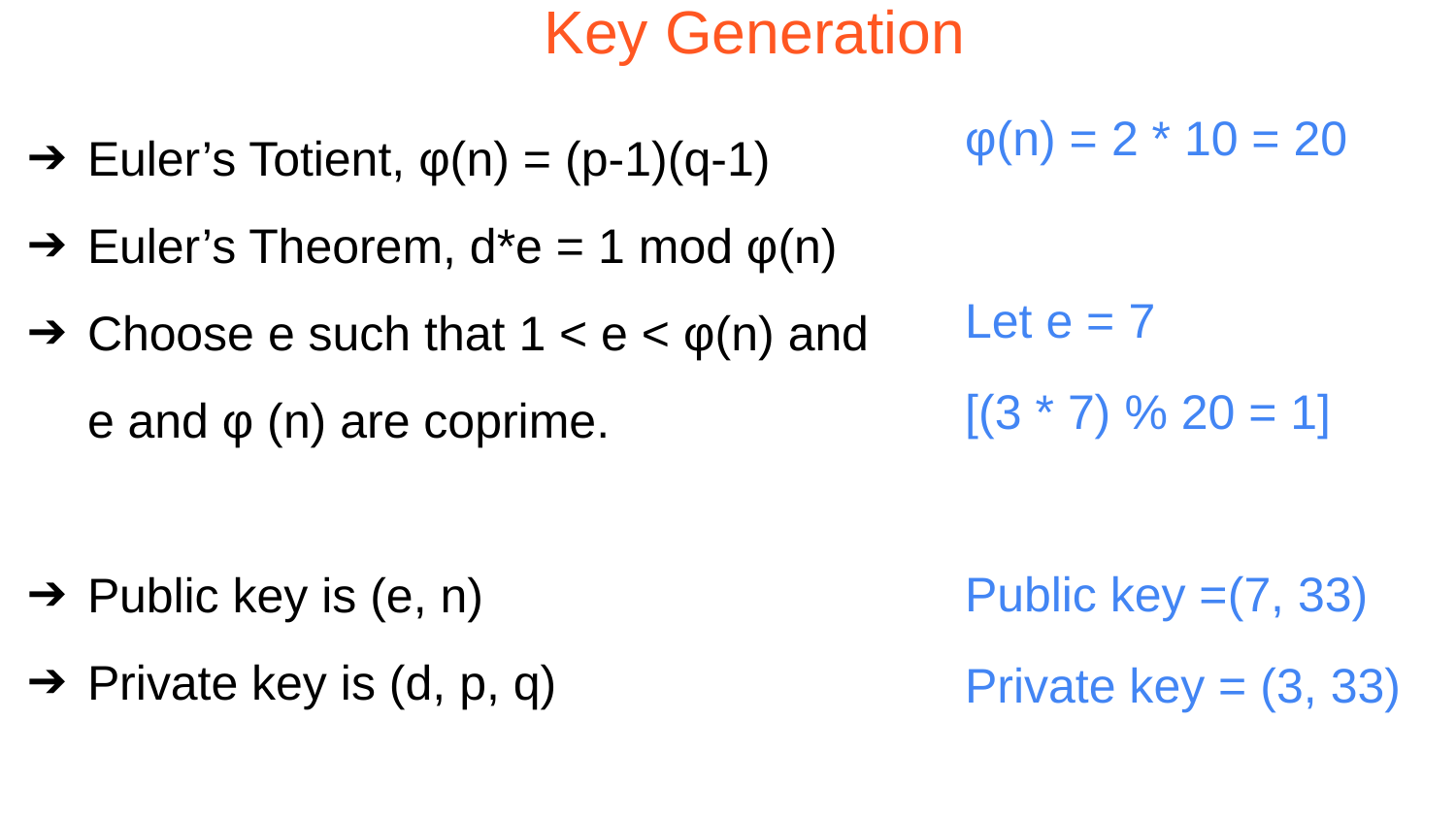

Key Generation
Euler’s Totient, φ(n) = (p-1)(q-1)
Euler’s Theorem, d*e = 1 mod φ(n)
Choose e such that 1 < e < φ(n) and e and φ (n) are coprime.

Public key is (e, n)
Private key is (d, p, q)
φ(n) = 2 * 10 = 20

Let e = 7
[(3 * 7) % 20 = 1]

Public key =(7, 33)
Private key = (3, 33)